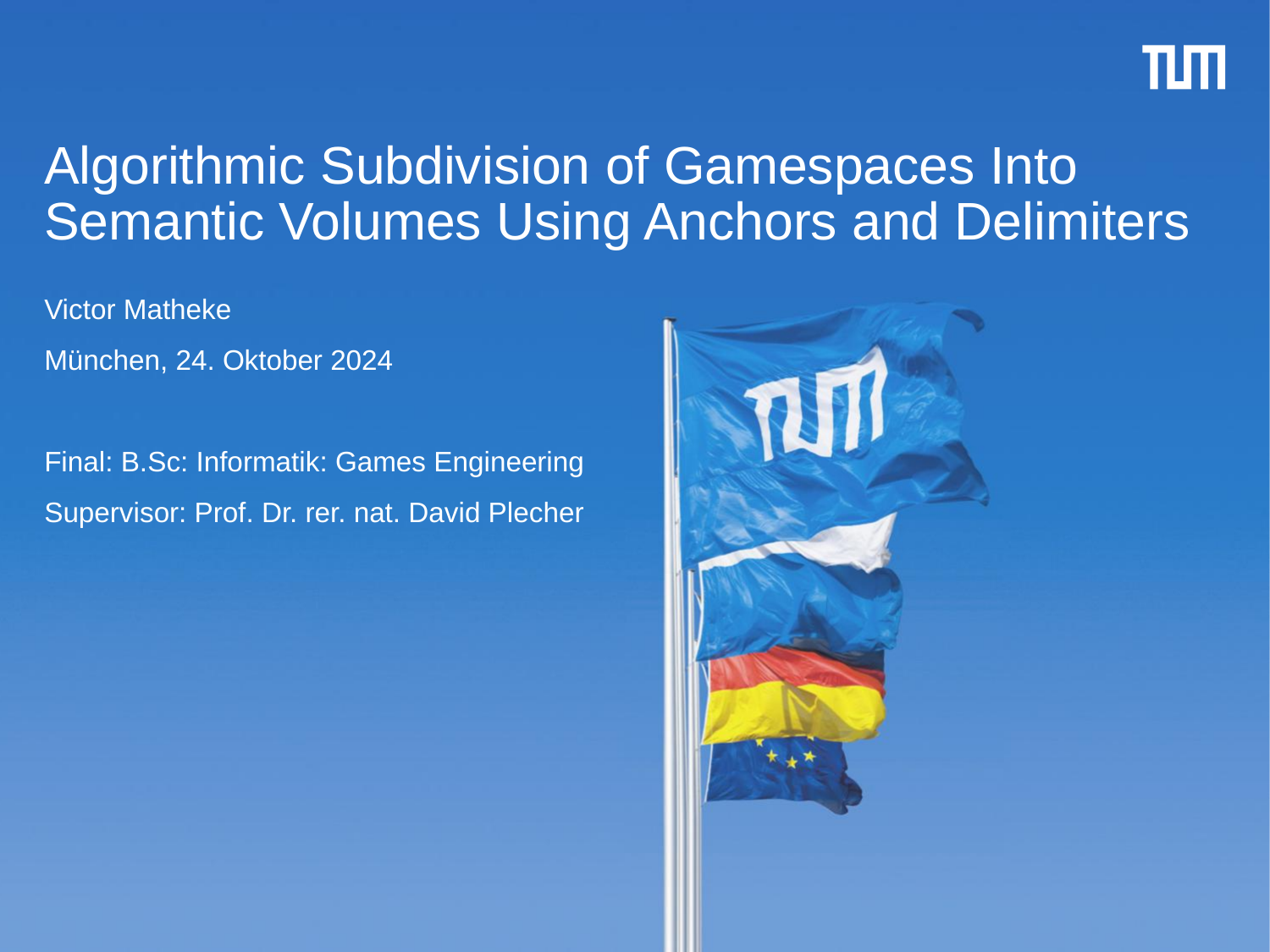

# Algorithmic Subdivision of Gamespaces Into Semantic Volumes Using Anchors and Delimiters
Victor Matheke
München, 24. Oktober 2024

Final: B.Sc: Informatik: Games Engineering
Supervisor: Prof. Dr. rer. nat. David Plecher